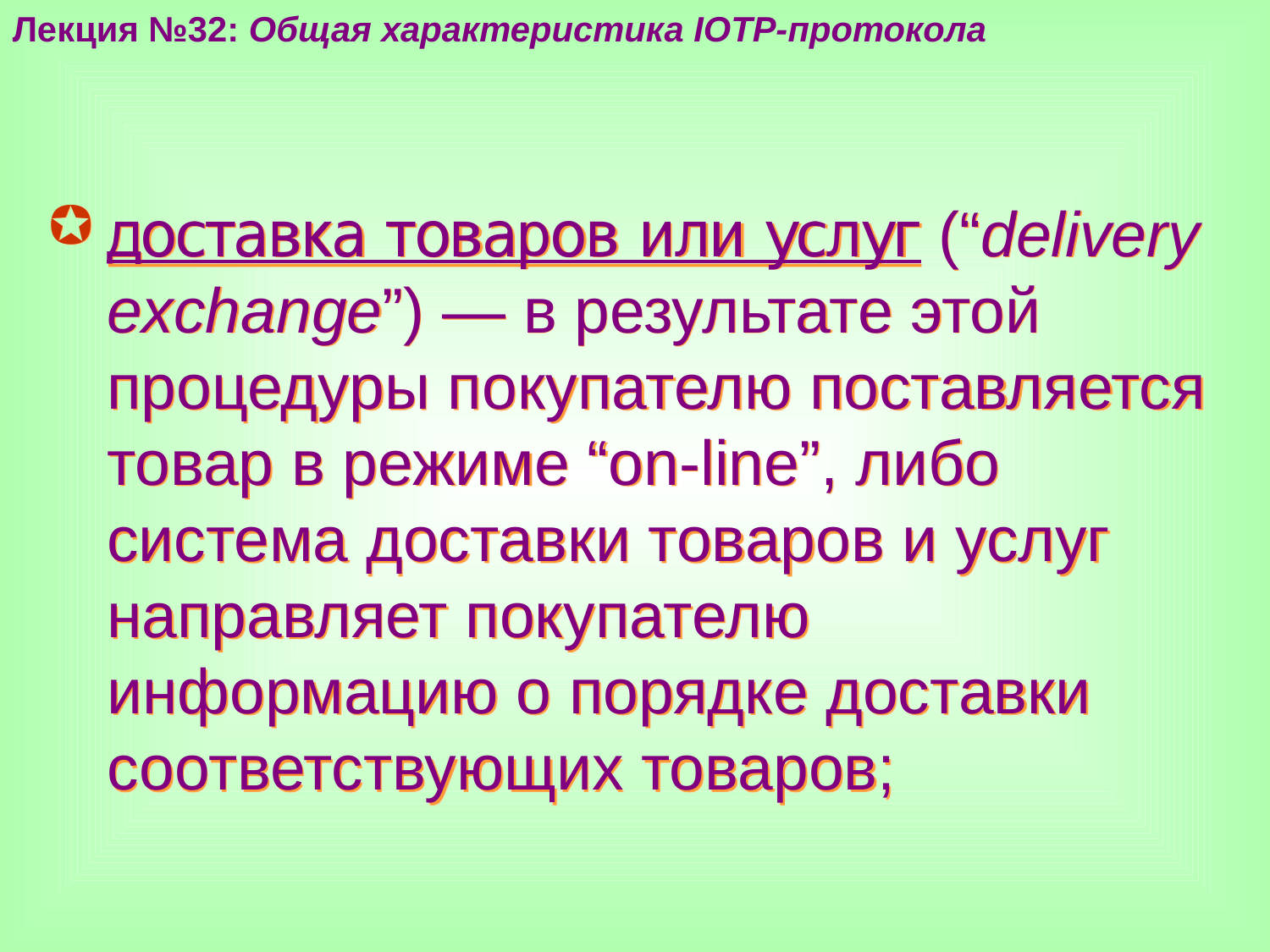

Лекция №32: Общая характеристика IOTP-протокола
доставка товаров или услуг (“delivery exchange”) — в результате этой процедуры покупателю поставляется товар в режиме “on-line”, либо система доставки товаров и услуг направляет покупателю информацию о порядке доставки соответствующих товаров;